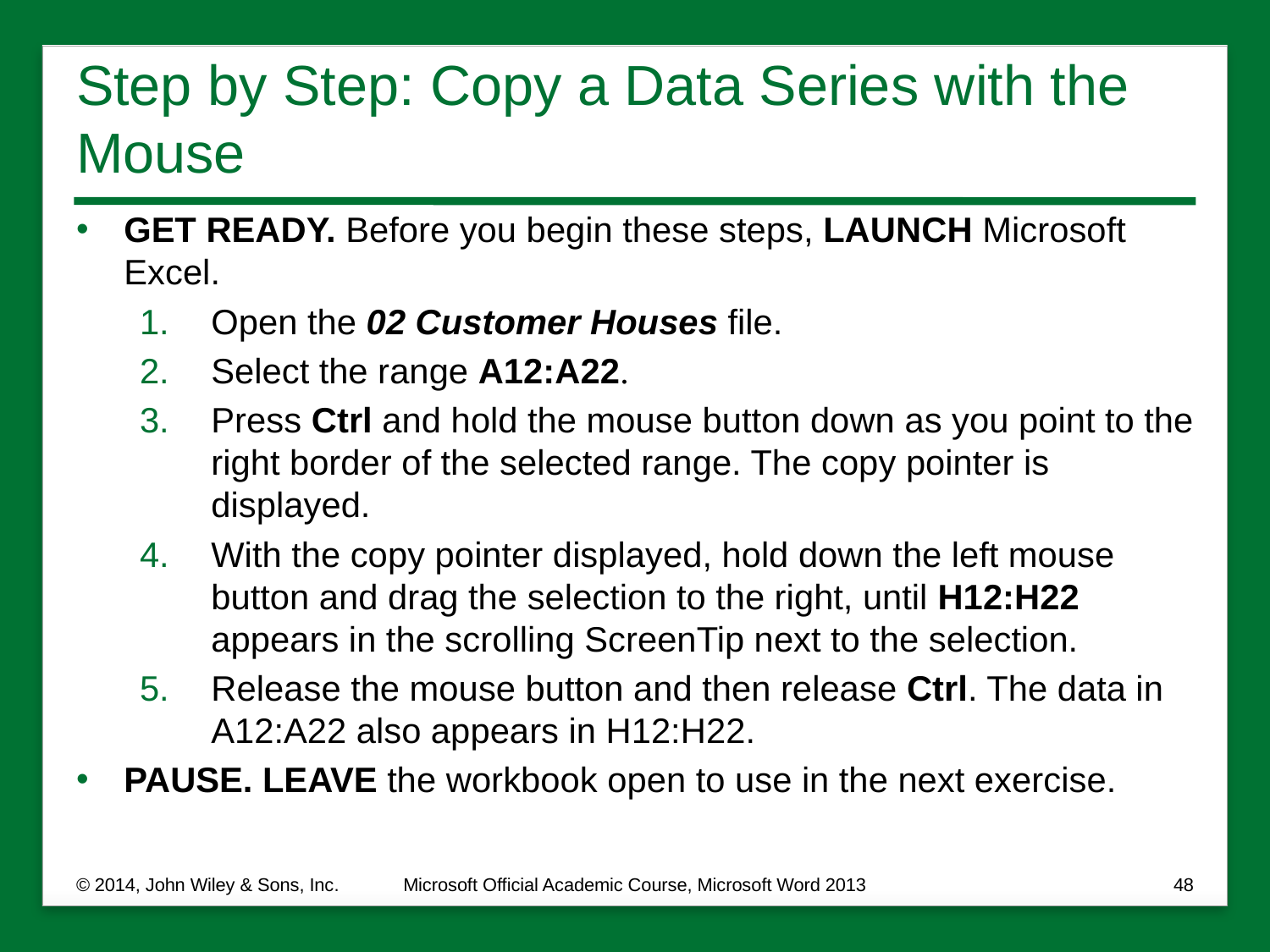

# Step by Step: Copy a Data Series with the Mouse
GET READY. Before you begin these steps, LAUNCH Microsoft Excel.
Open the 02 Customer Houses file.
Select the range A12:A22.
Press Ctrl and hold the mouse button down as you point to the right border of the selected range. The copy pointer is displayed.
With the copy pointer displayed, hold down the left mouse button and drag the selection to the right, until H12:H22 appears in the scrolling ScreenTip next to the selection.
Release the mouse button and then release Ctrl. The data in A12:A22 also appears in H12:H22.
PAUSE. LEAVE the workbook open to use in the next exercise.

© 2014, John Wiley & Sons, Inc.
Microsoft Official Academic Course, Microsoft Word 2013
48